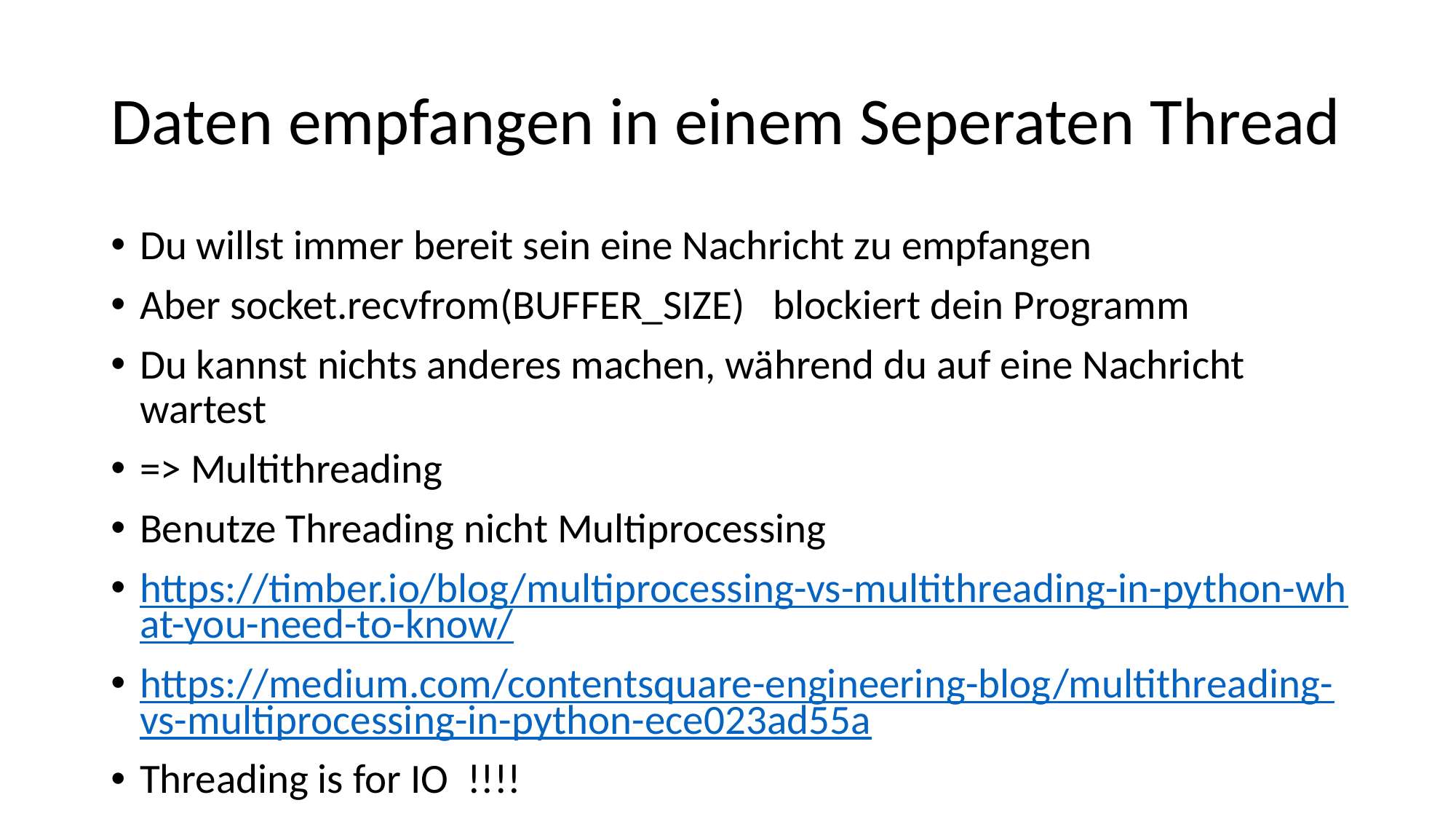

# Daten empfangen in einem Seperaten Thread
Du willst immer bereit sein eine Nachricht zu empfangen
Aber socket.recvfrom(BUFFER_SIZE)   blockiert dein Programm
Du kannst nichts anderes machen, während du auf eine Nachricht wartest
=> Multithreading
Benutze Threading nicht Multiprocessing
https://timber.io/blog/multiprocessing-vs-multithreading-in-python-what-you-need-to-know/
https://medium.com/contentsquare-engineering-blog/multithreading-vs-multiprocessing-in-python-ece023ad55a
Threading is for IO  !!!!